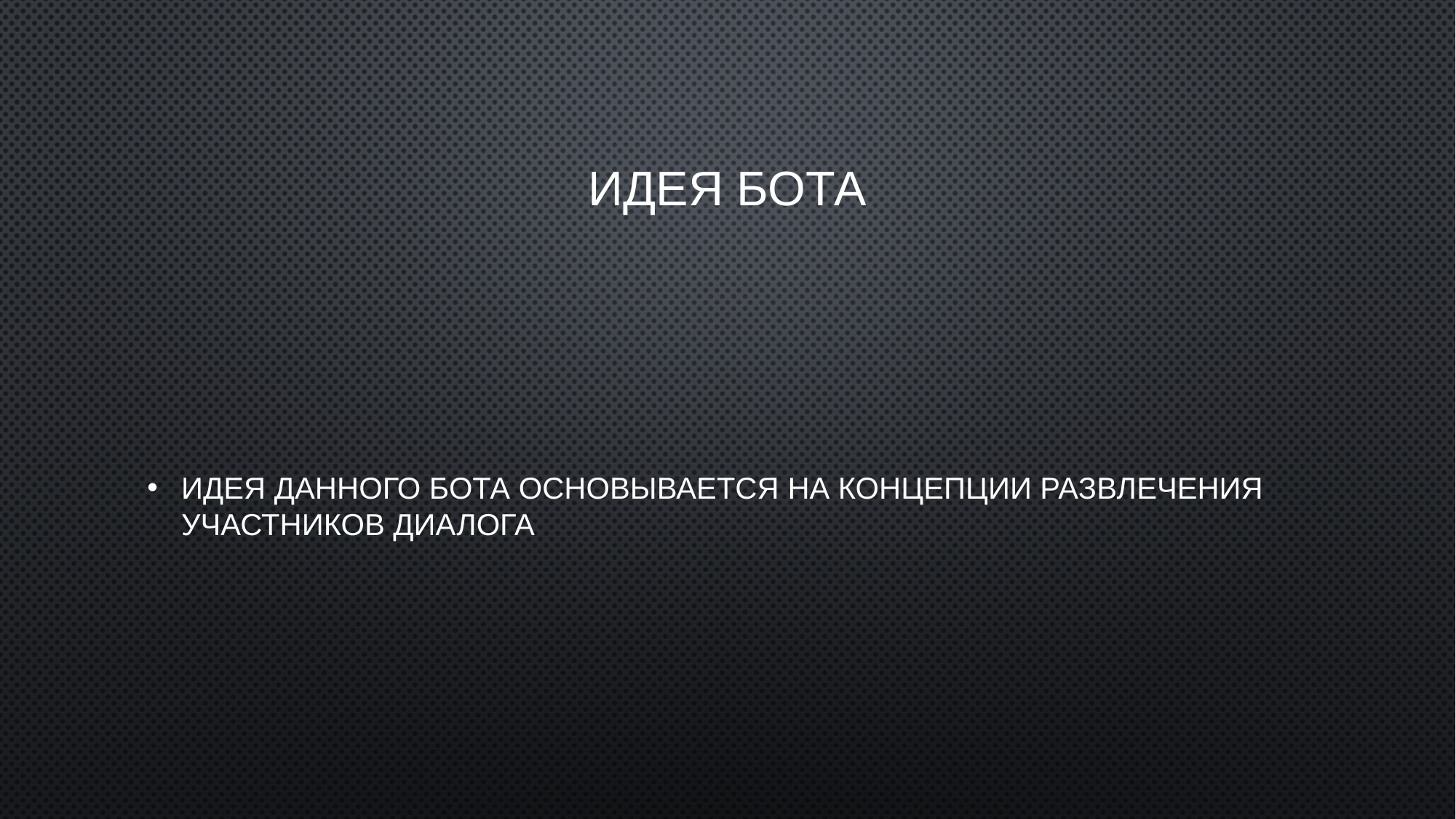

# Идея бота
Идея данного бота основывается на концепции развлечения участников диалога